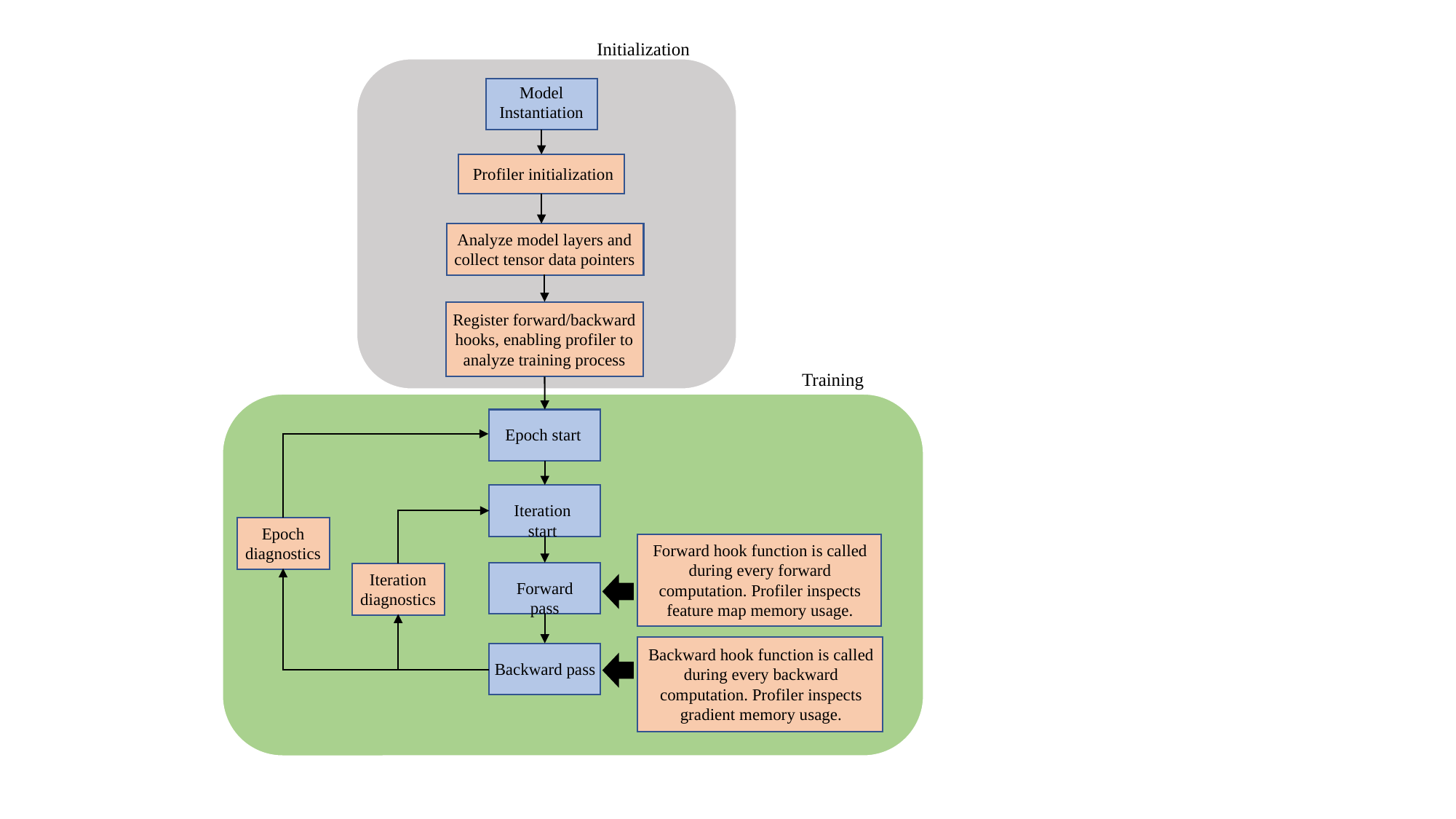

Initialization

Model Instantiation

Profiler initialization
Analyze model layers and collect tensor data pointers

Register forward/backward hooks, enabling profiler to analyze training process
Training

Epoch start

Iteration start
Epoch diagnostics

Forward hook function is called during every forward computation. Profiler inspects feature map memory usage.

Iteration diagnostics

Forward pass

Backward hook function is called during every backward computation. Profiler inspects gradient memory usage.

Backward pass